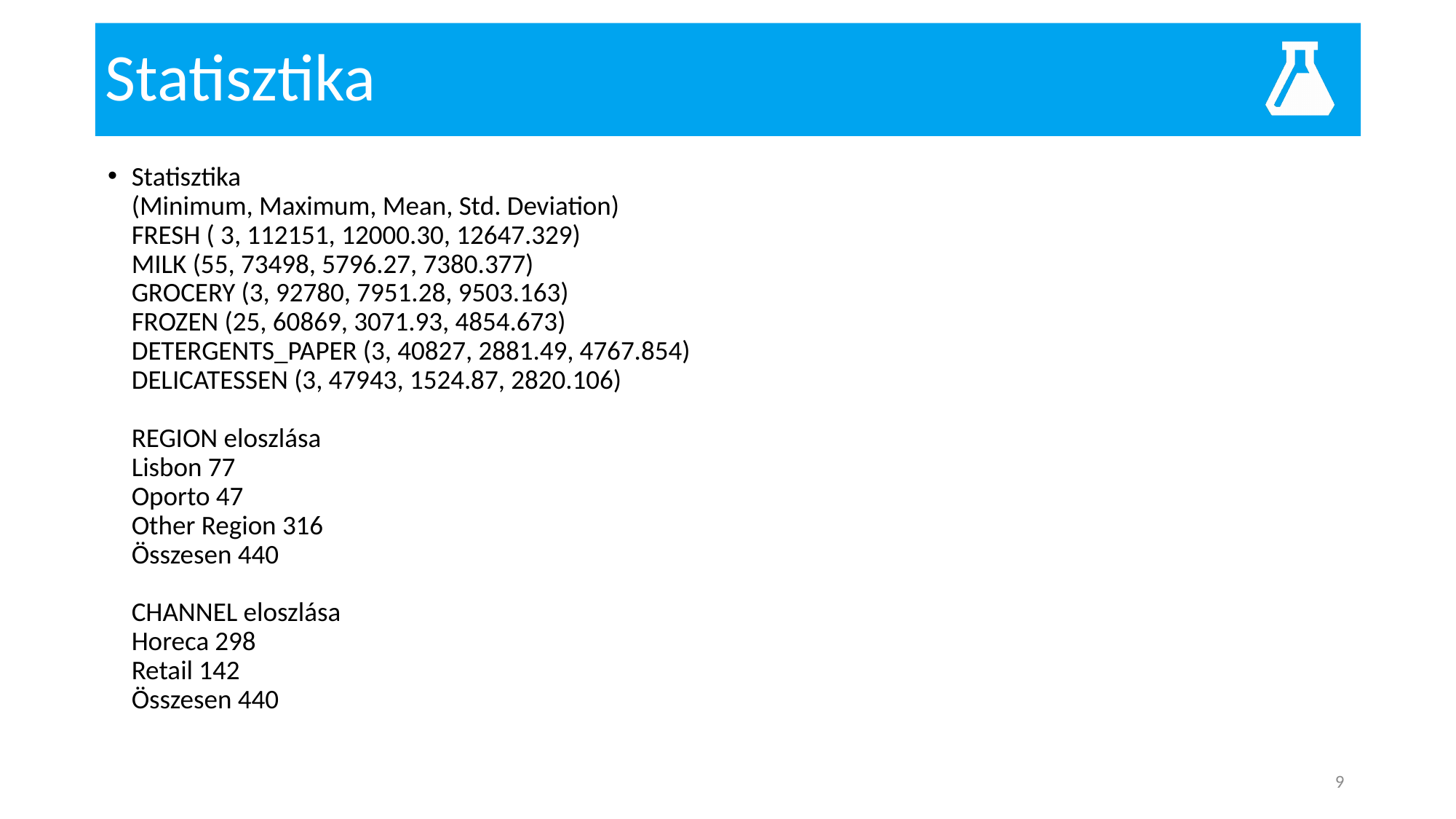

# Statisztika
Statisztika
(Minimum, Maximum, Mean, Std. Deviation)
FRESH ( 3, 112151, 12000.30, 12647.329)
MILK (55, 73498, 5796.27, 7380.377)
GROCERY (3, 92780, 7951.28, 9503.163)
FROZEN (25, 60869, 3071.93, 4854.673)
DETERGENTS_PAPER (3, 40827, 2881.49, 4767.854)
DELICATESSEN (3, 47943, 1524.87, 2820.106)
REGION eloszlása
Lisbon 77
Oporto 47
Other Region 316
Összesen 440
CHANNEL eloszlása
Horeca 298
Retail 142
Összesen 440
9